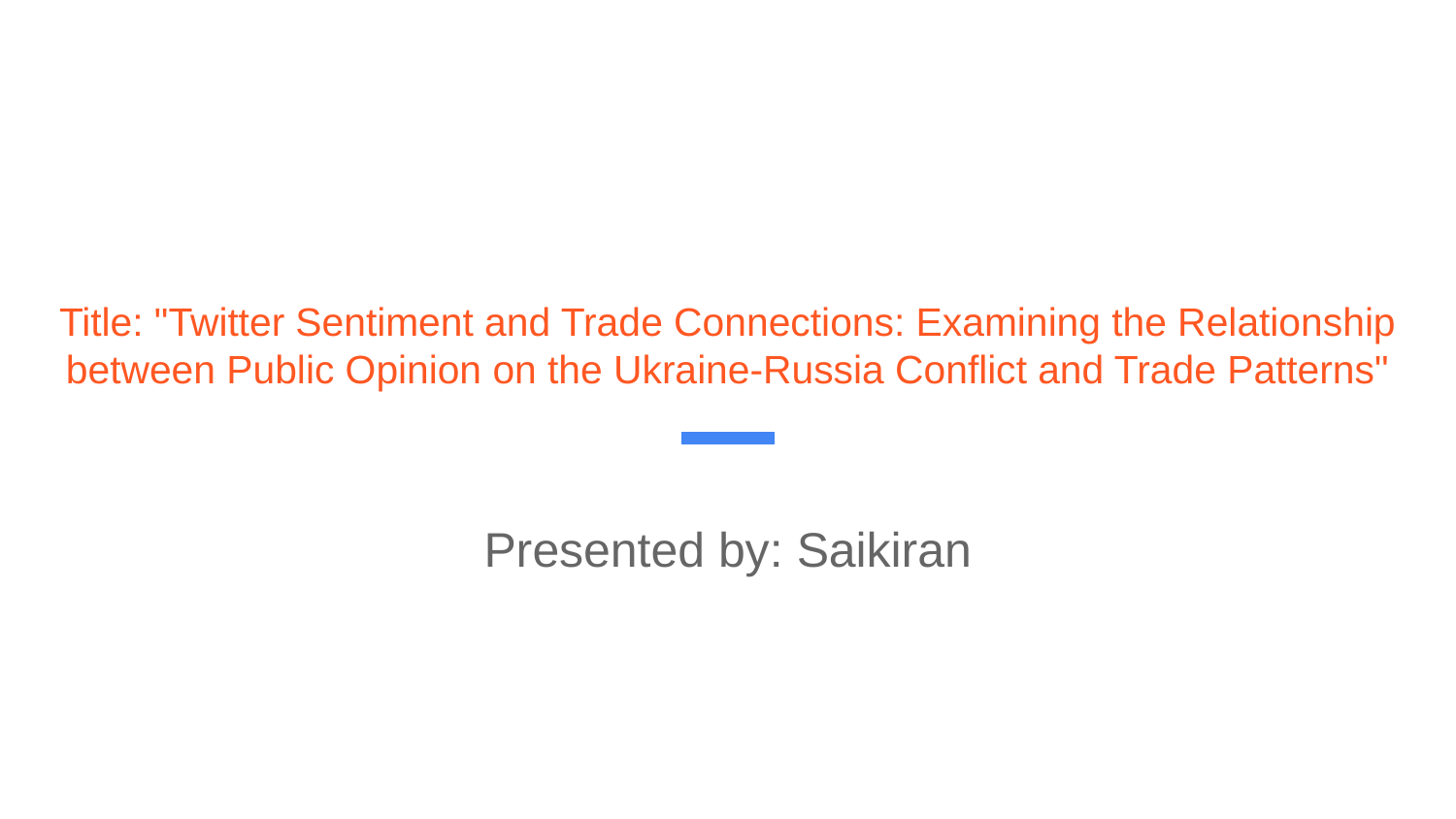

# Title: "Twitter Sentiment and Trade Connections: Examining the Relationship between Public Opinion on the Ukraine-Russia Conflict and Trade Patterns"
Presented by: Saikiran